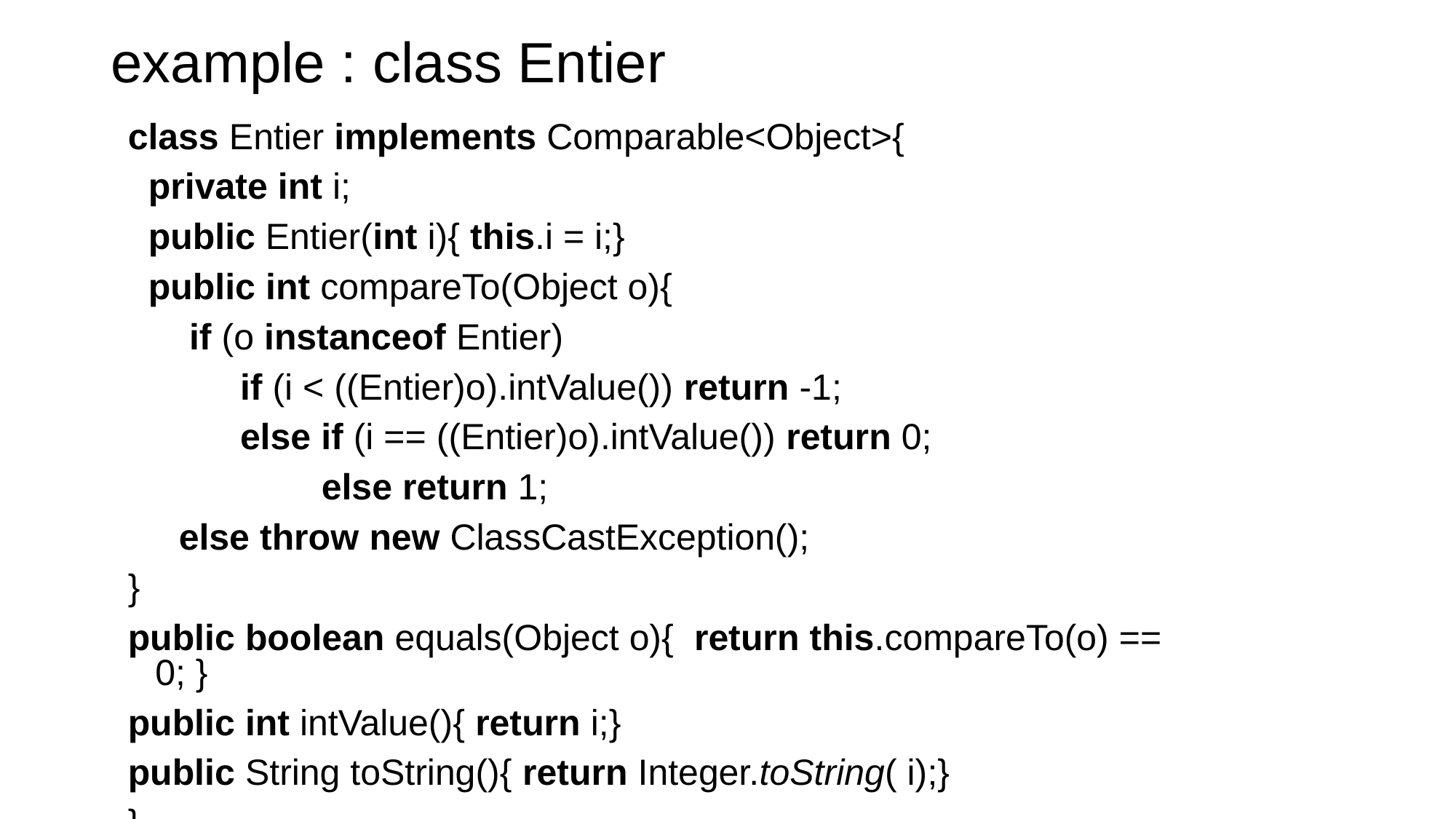

# example : class Entier
class Entier implements Comparable<Object>{
  private int i;
  public Entier(int i){ this.i = i;}
  public int compareTo(Object o){
      if (o instanceof Entier)
           if (i < ((Entier)o).intValue()) return -1;
           else if (i == ((Entier)o).intValue()) return 0;
                   else return 1;
     else throw new ClassCastException();
}
public boolean equals(Object o){  return this.compareTo(o) == 0; }
public int intValue(){ return i;}
public String toString(){ return Integer.toString( i);}
}